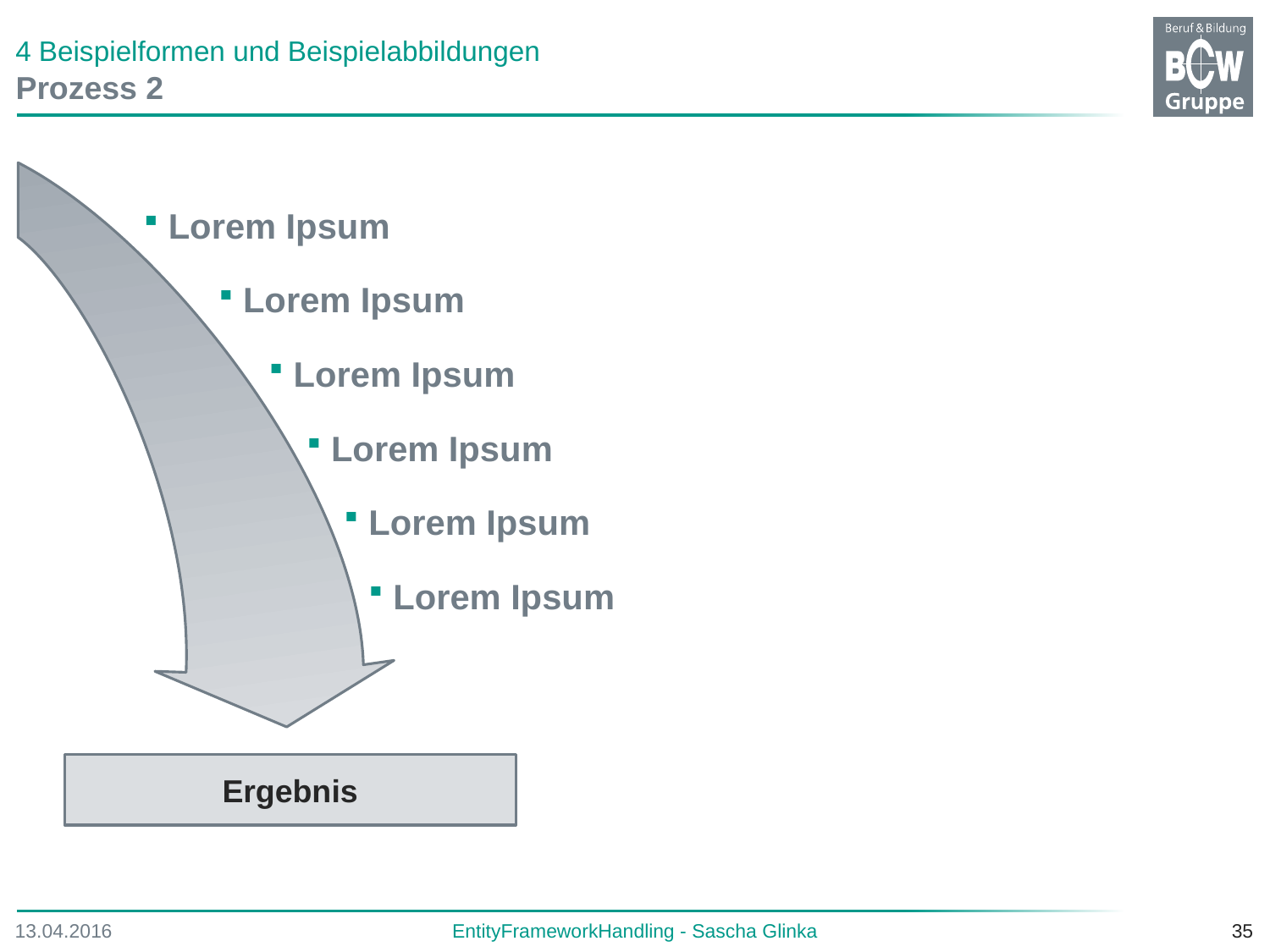

# 4 Beispielformen und Beispielabbildungen
Prozess 2
Lorem Ipsum
Lorem Ipsum
Lorem Ipsum
Lorem Ipsum
Lorem Ipsum
Lorem Ipsum

Ergebnis
13.04.2016
EntityFrameworkHandling - Sascha Glinka
35